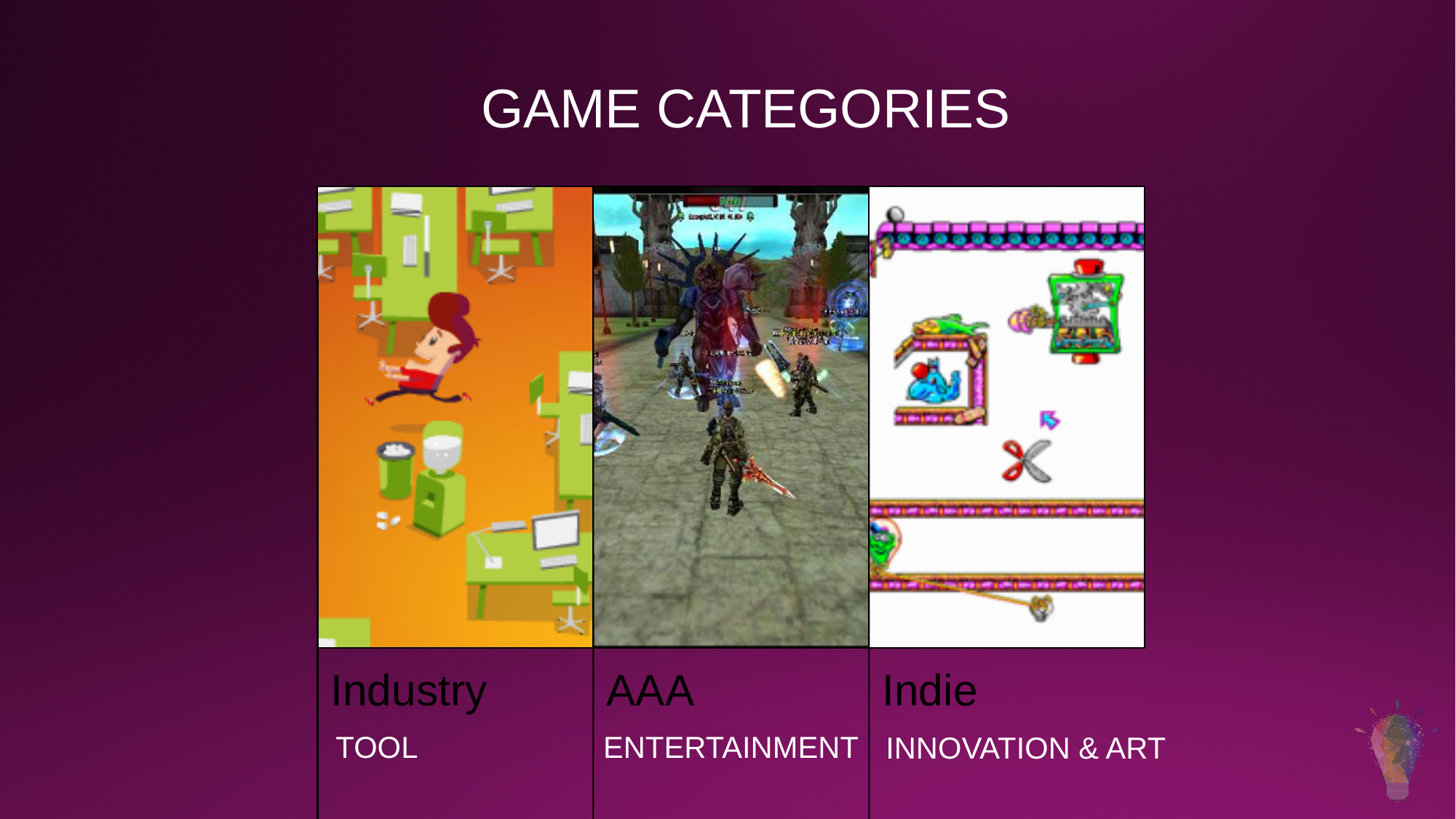

Game categories
Industry
AAA
Indie
Tool
Entertainment
Innovation & Art